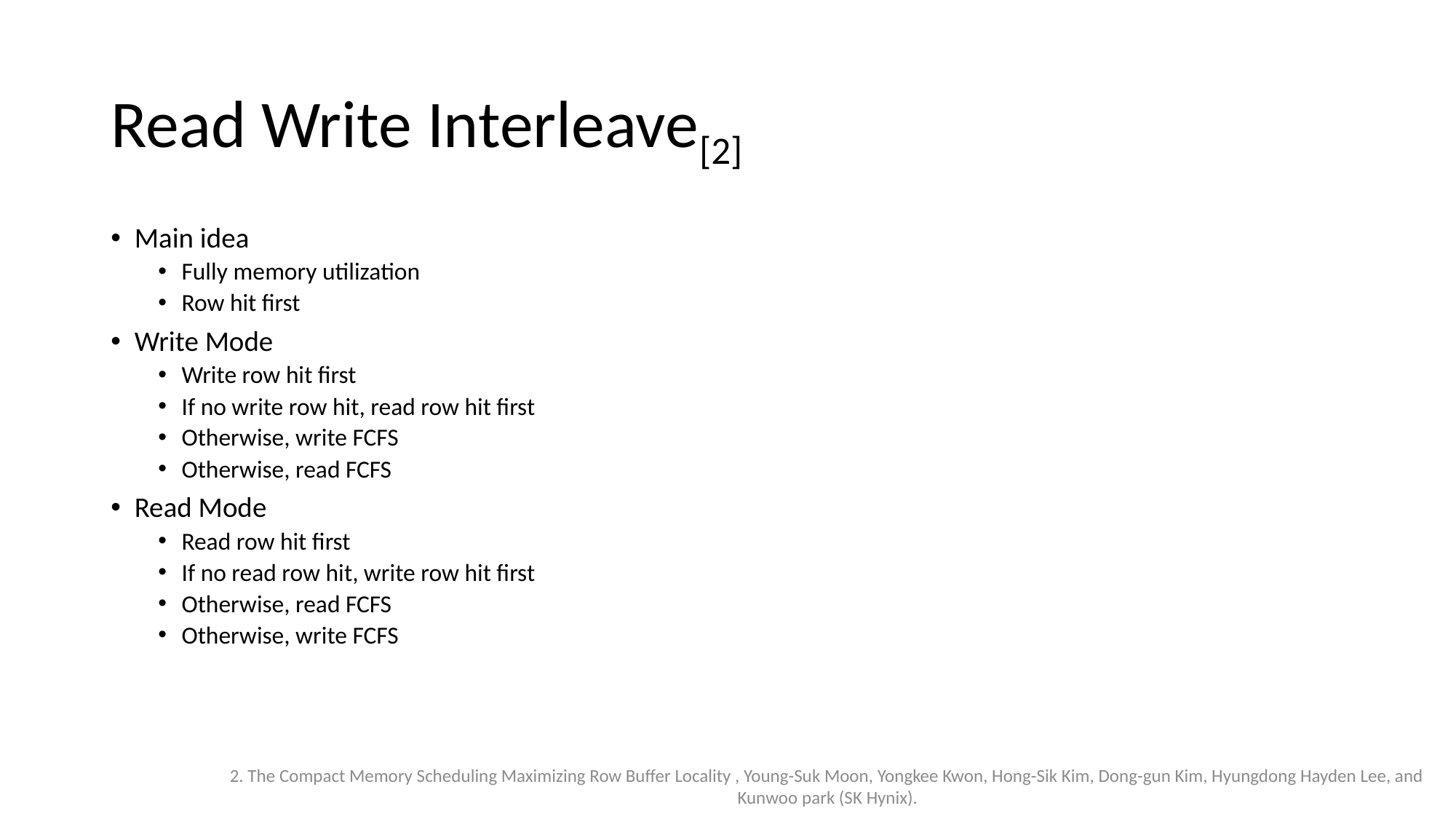

# Read Write Interleave[2]
Main idea
Fully memory utilization
Row hit first
Write Mode
Write row hit first
If no write row hit, read row hit first
Otherwise, write FCFS
Otherwise, read FCFS
Read Mode
Read row hit first
If no read row hit, write row hit first
Otherwise, read FCFS
Otherwise, write FCFS

... Delayed Close Page … How about read
2. The Compact Memory Scheduling Maximizing Row Buffer Locality , Young-Suk Moon, Yongkee Kwon, Hong-Sik Kim, Dong-gun Kim, Hyungdong Hayden Lee, and Kunwoo park (SK Hynix).